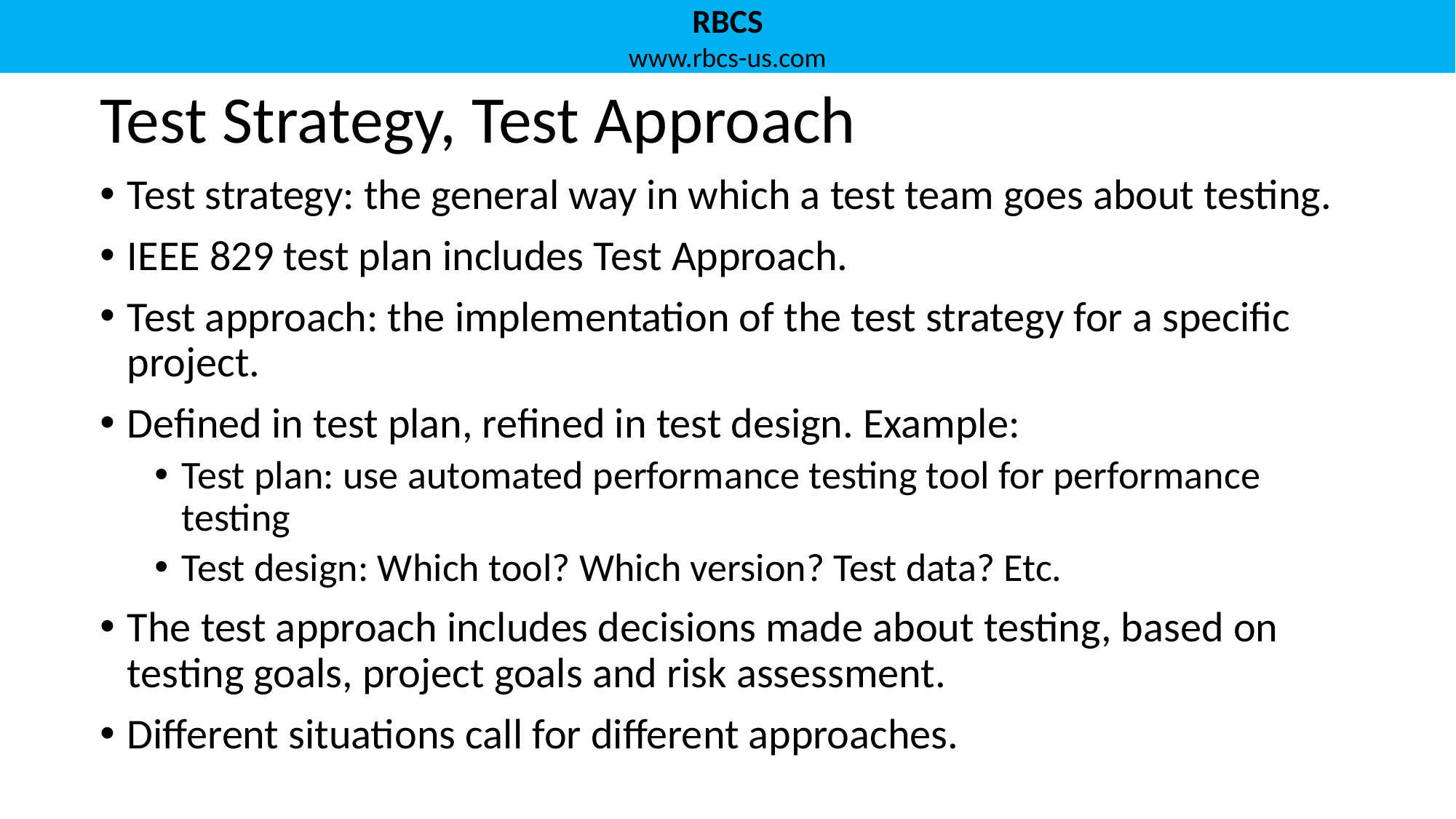

# Test Strategy, Test Approach
Test strategy: the general way in which a test team goes about testing.
IEEE 829 test plan includes Test Approach.
Test approach: the implementation of the test strategy for a specific project.
Defined in test plan, refined in test design. Example:
Test plan: use automated performance testing tool for performance testing
Test design: Which tool? Which version? Test data? Etc.
The test approach includes decisions made about testing, based on testing goals, project goals and risk assessment.
Different situations call for different approaches.